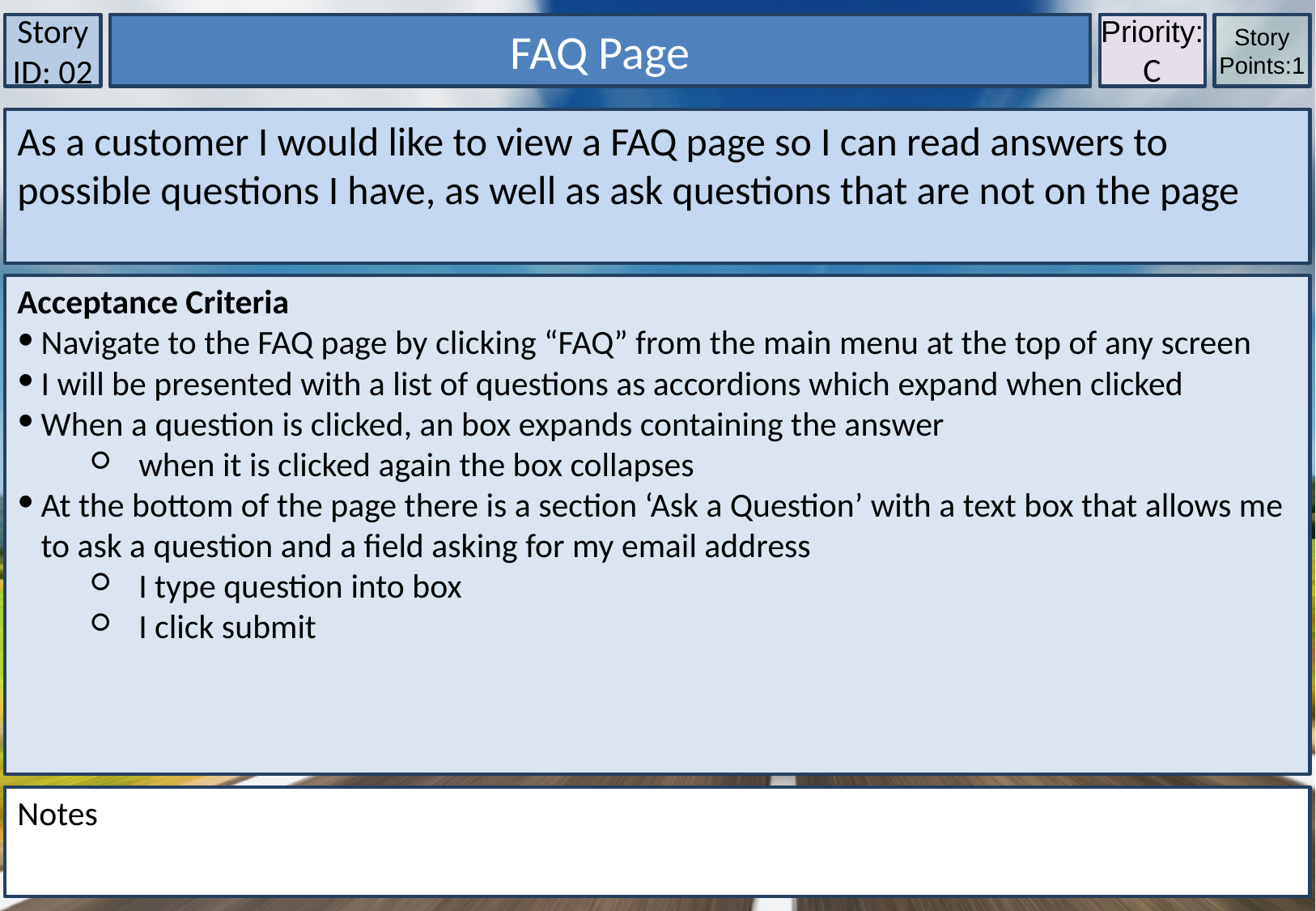

Story ID: 02
FAQ Page
Priority:C
Story Points:1
FAQ Page
As a customer I would like to view a FAQ page so I can read answers to possible questions I have, as well as ask questions that are not on the page

Acceptance Criteria
Navigate to the FAQ page by clicking “FAQ” from the main menu at the top of any screen
I will be presented with a list of questions as accordions which expand when clicked
When a question is clicked, an box expands containing the answer
when it is clicked again the box collapses
At the bottom of the page there is a section ‘Ask a Question’ with a text box that allows me to ask a question and a field asking for my email address
I type question into box
I click submit
Notes